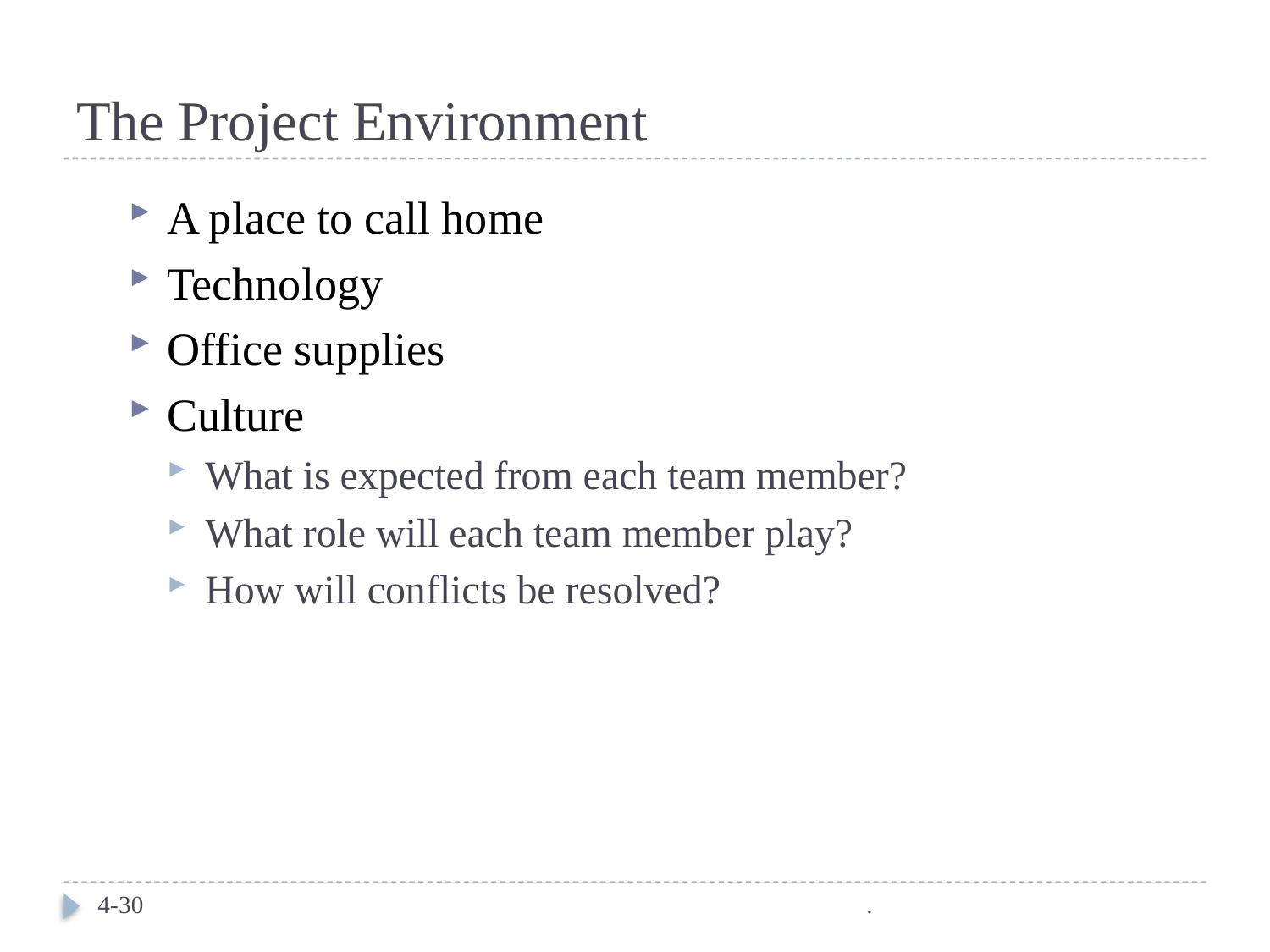

# The Project Environment
A place to call home
Technology
Office supplies
Culture
What is expected from each team member?
What role will each team member play?
How will conflicts be resolved?

.
4-30